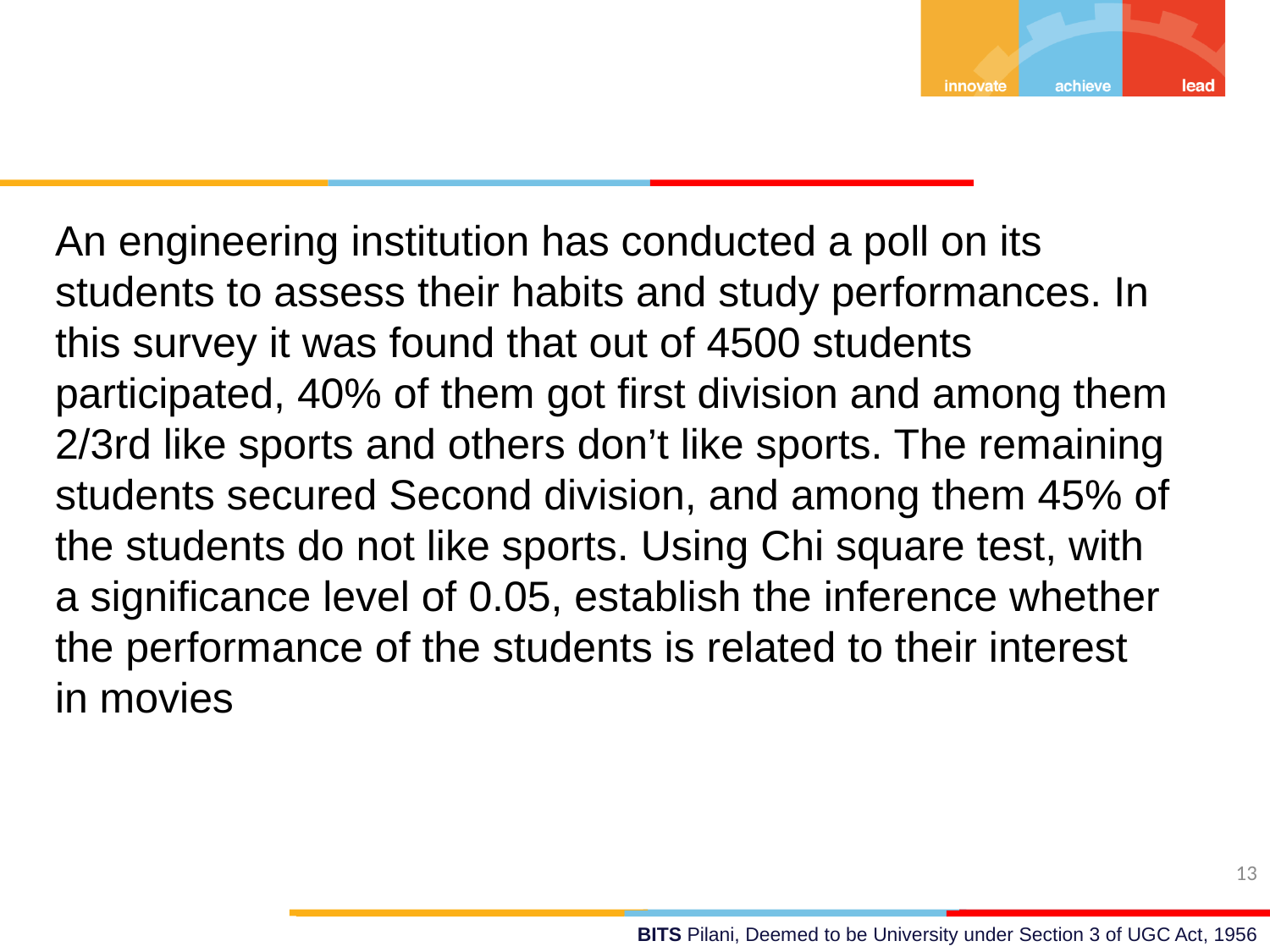

An engineering institution has conducted a poll on its students to assess their habits and study performances. In this survey it was found that out of 4500 students participated, 40% of them got first division and among them 2/3rd like sports and others don’t like sports. The remaining students secured Second division, and among them 45% of the students do not like sports. Using Chi square test, with a significance level of 0.05, establish the inference whether the performance of the students is related to their interest in movies
13